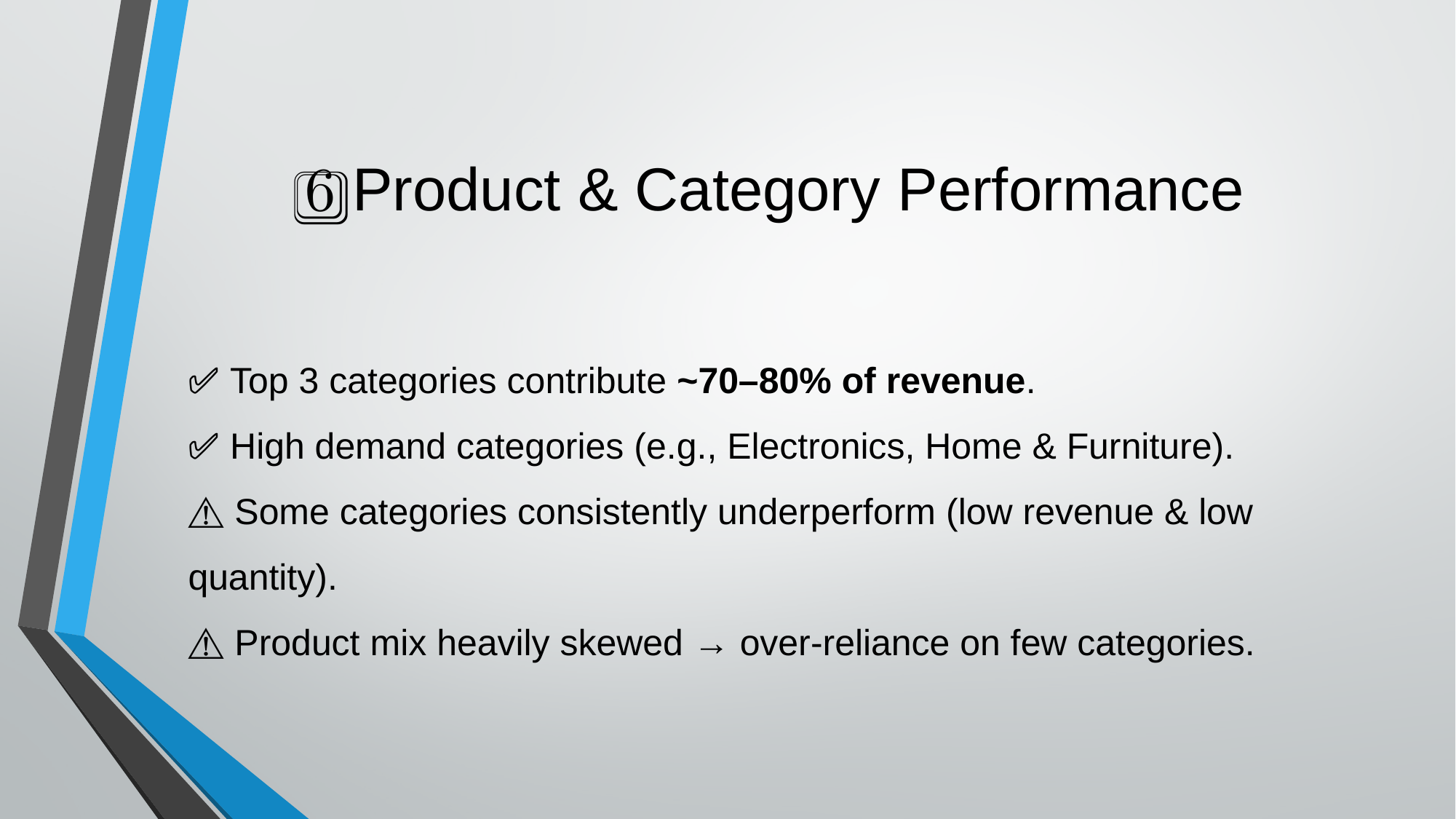

# 6️⃣ Product & Category Performance
✅ Top 3 categories contribute ~70–80% of revenue.
✅ High demand categories (e.g., Electronics, Home & Furniture).
⚠️ Some categories consistently underperform (low revenue & low quantity).
⚠️ Product mix heavily skewed → over-reliance on few categories.